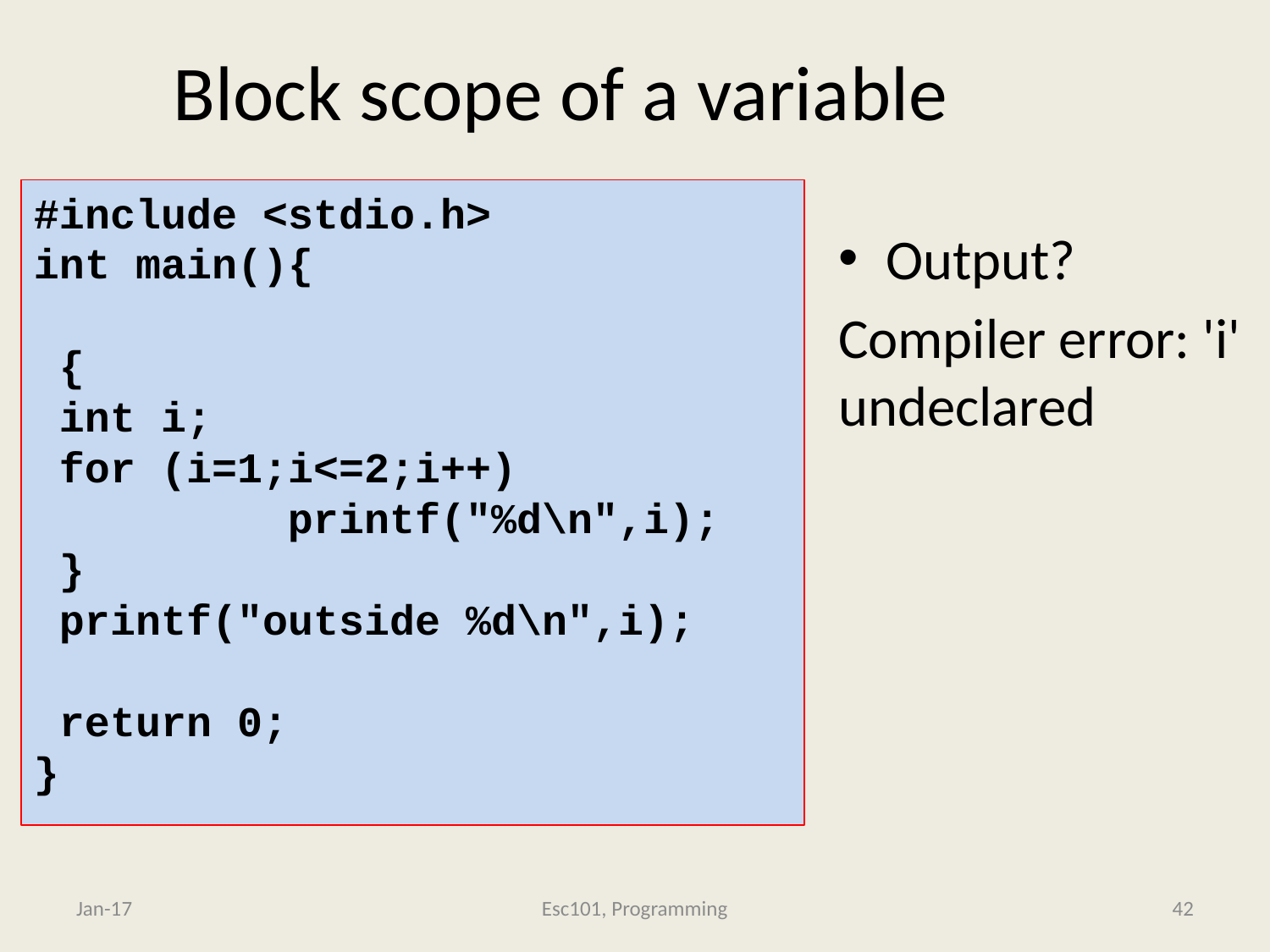

# Block scope of a variable
#include <stdio.h>
int main(){

 {
 int i;
 for (i=1;i<=2;i++)
		printf("%d\n",i);
 }
 printf("outside %d\n",i);

 return 0;
}
Output?
Compiler error: 'i' undeclared
Jan-17
42
Esc101, Programming